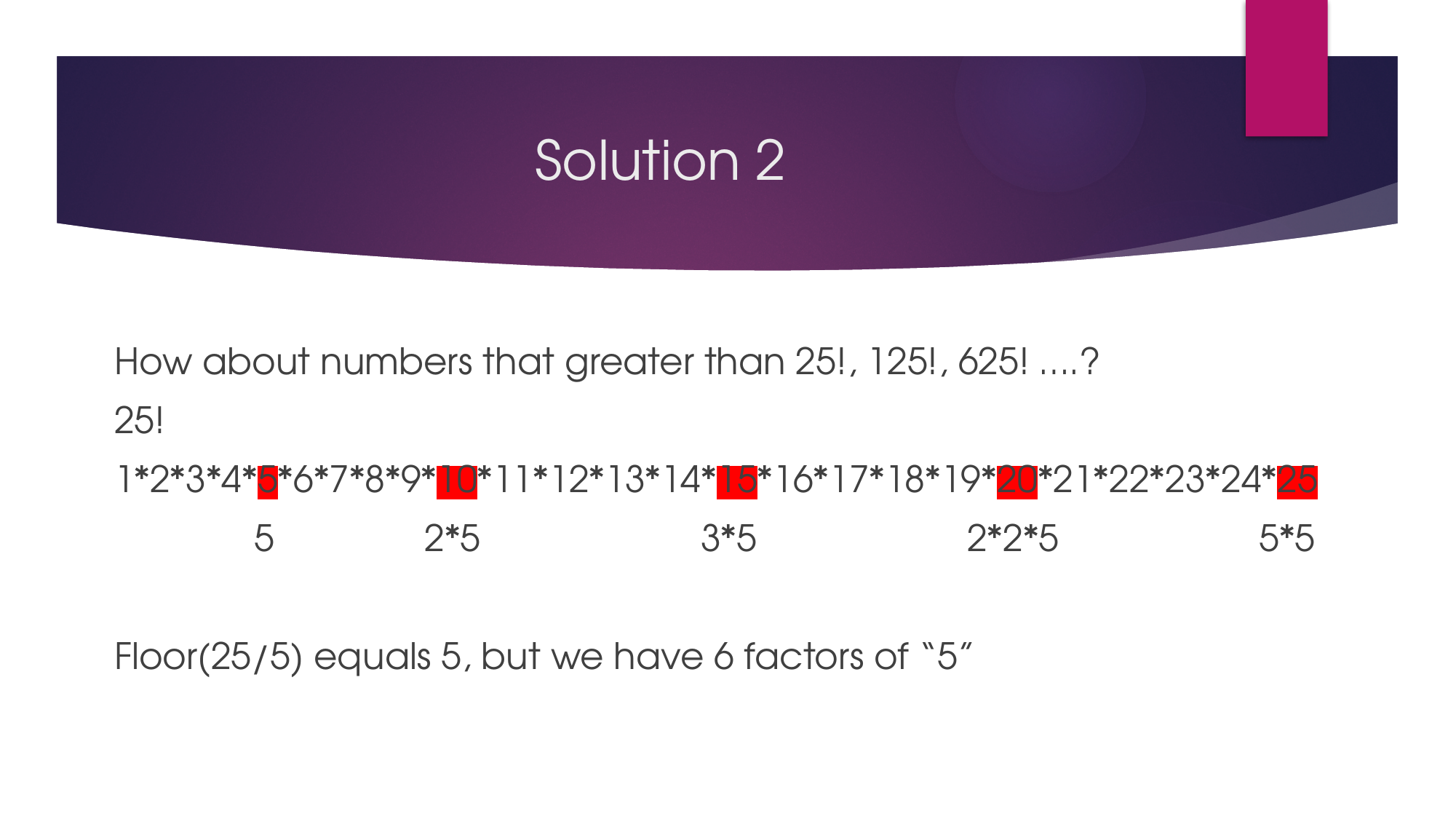

# Solution 2
How about numbers that greater than 25!, 125!, 625! ….?
25!
1*2*3*4*5*6*7*8*9*10*11*12*13*14*15*16*17*18*19*20*21*22*23*24*25
              5               2*5                      3*5                     2*2*5                    5*5

Floor(25/5) equals 5, but we have 6 factors of “5”